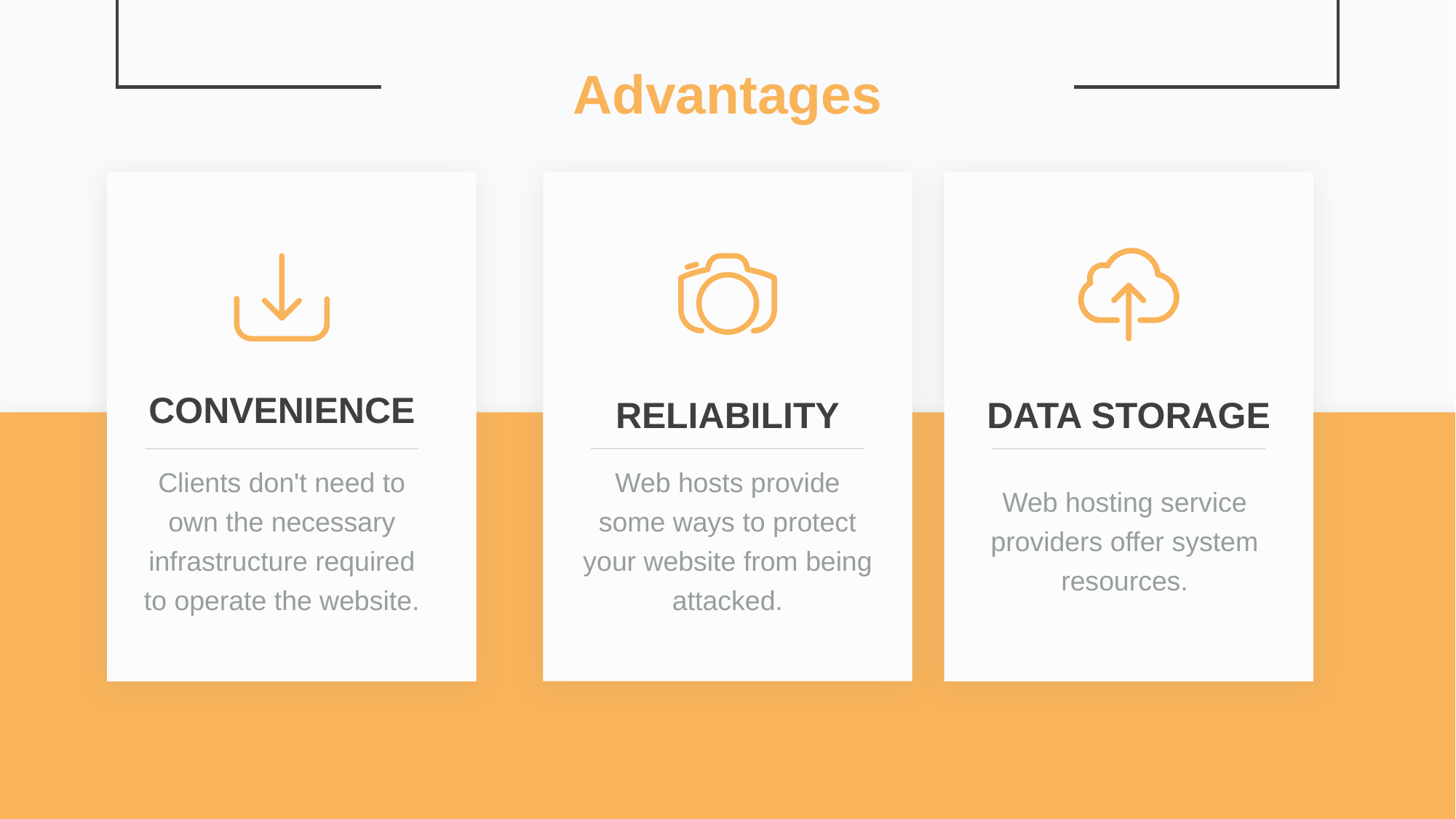

Advantages

CONVENIENCE
RELIABILITY
DATA STORAGE

Web hosts provide some ways to protect your website from being attacked.
Clients don't need to own the necessary infrastructure required to operate the website.
Web hosting service providers offer system resources.